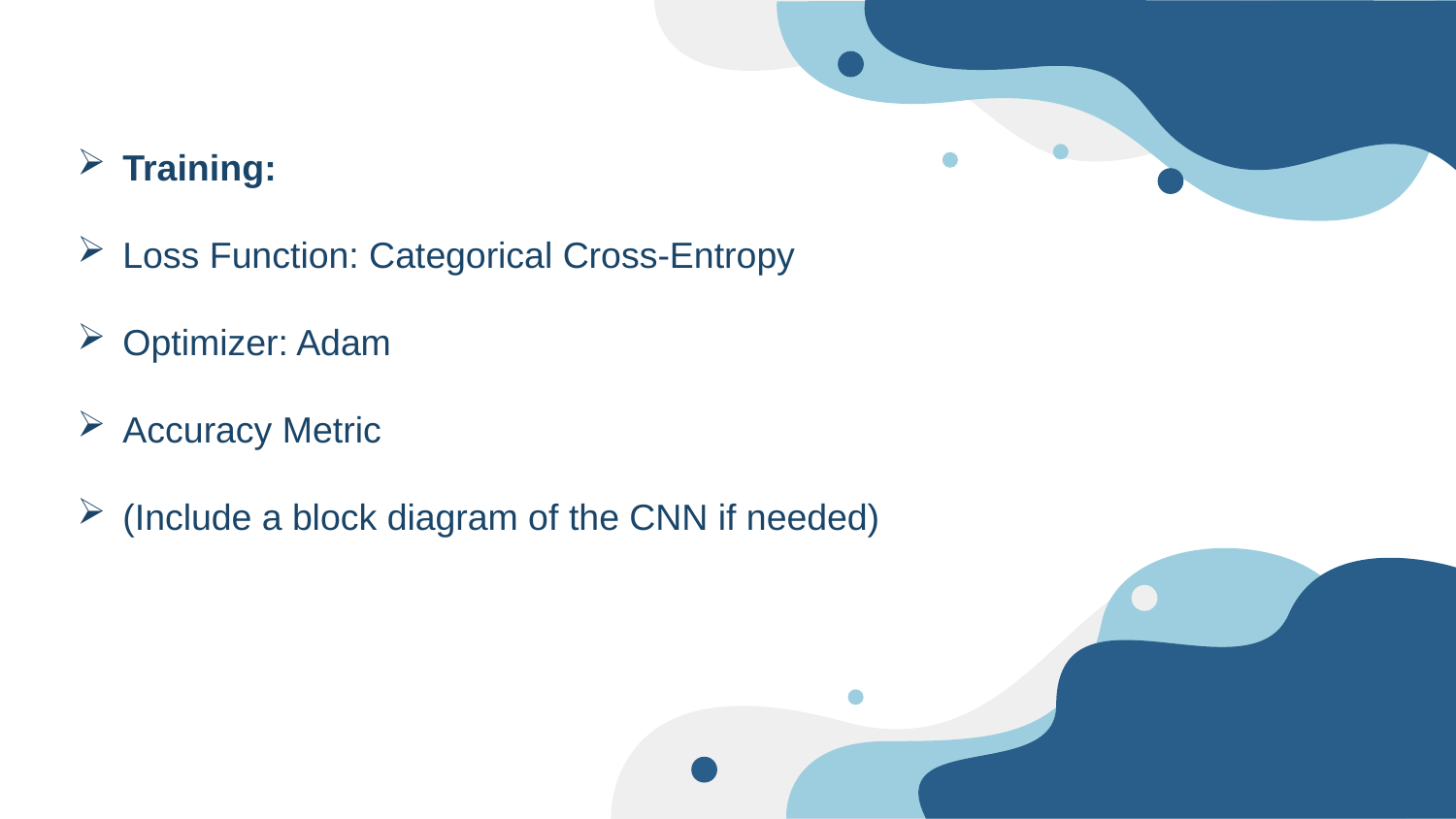

Training:

Loss Function: Categorical Cross-Entropy

Optimizer: Adam

Accuracy Metric

(Include a block diagram of the CNN if needed)